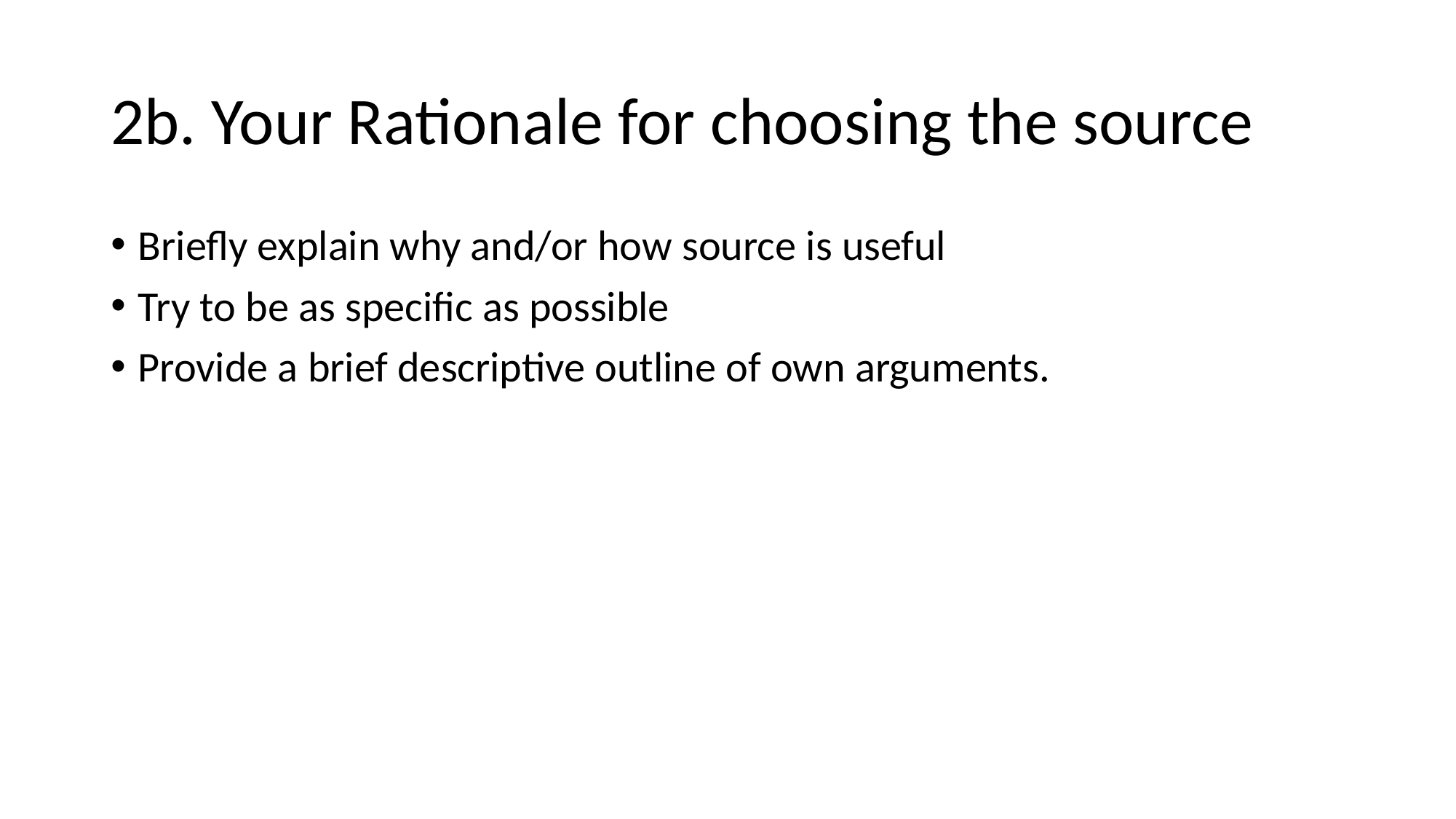

# 2b. Your Rationale for choosing the source
Briefly explain why and/or how source is useful
Try to be as specific as possible
Provide a brief descriptive outline of own arguments.